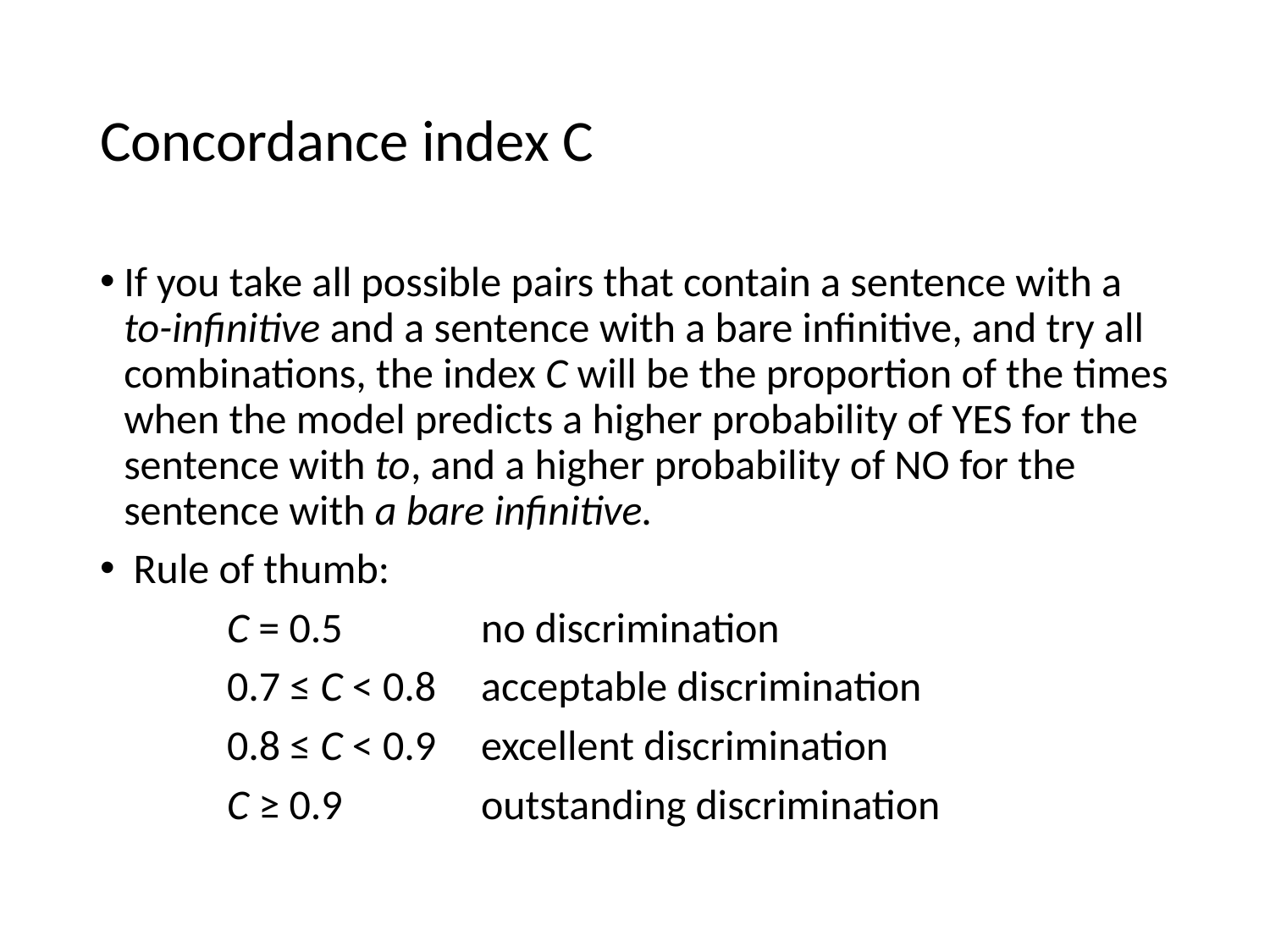

# Concordance index C
If you take all possible pairs that contain a sentence with a to-infinitive and a sentence with a bare infinitive, and try all combinations, the index C will be the proportion of the times when the model predicts a higher probability of YES for the sentence with to, and a higher probability of NO for the sentence with a bare infinitive.
 Rule of thumb:
	C = 0.5		no discrimination
	0.7 ≤ C < 0.8 	acceptable discrimination
	0.8 ≤ C < 0.9 	excellent discrimination
	C ≥ 0.9 		outstanding discrimination